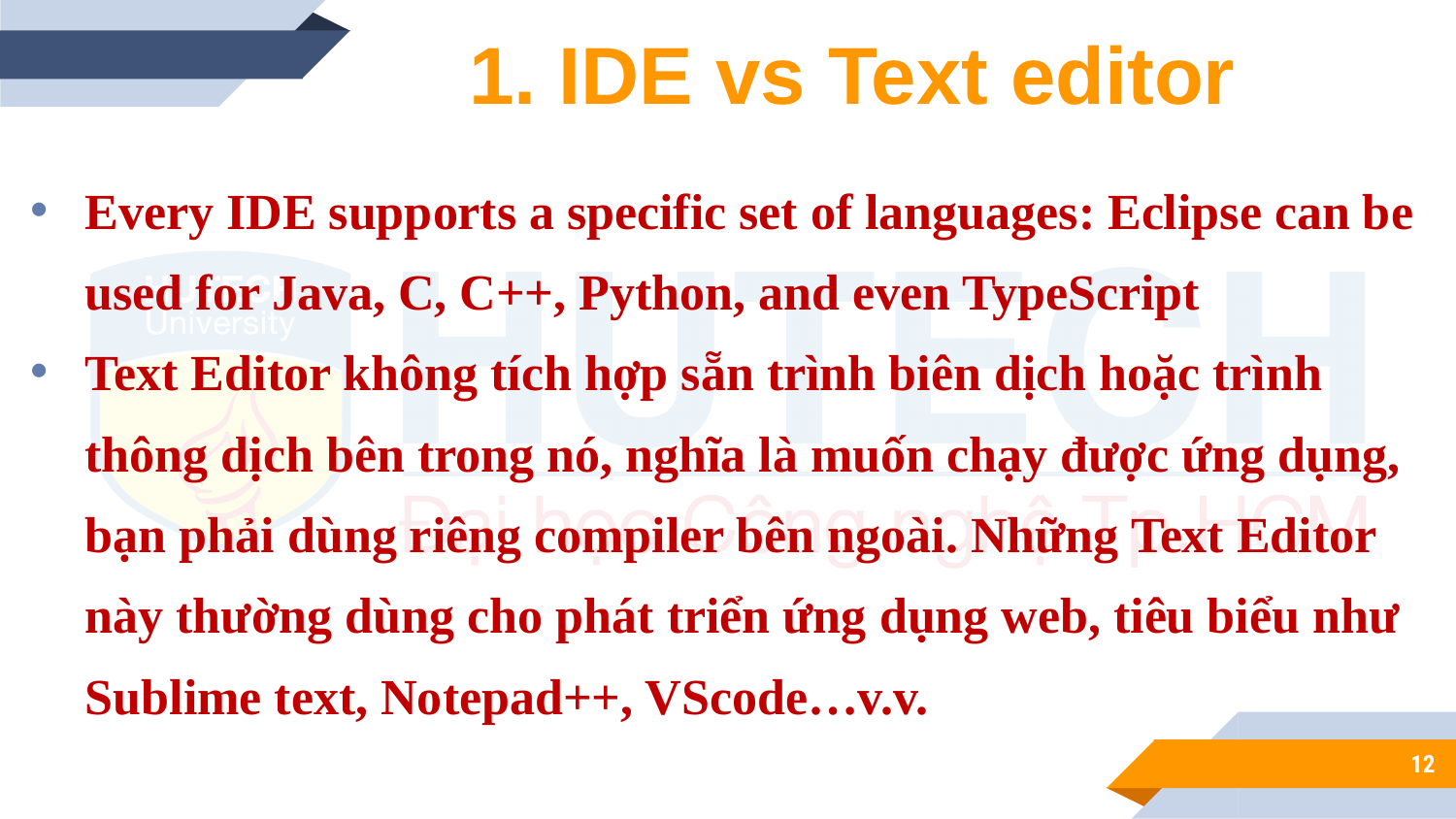

1. IDE vs Text editor
Every IDE supports a specific set of languages: Eclipse can be used for Java, C, C++, Python, and even TypeScript
Text Editor không tích hợp sẵn trình biên dịch hoặc trình thông dịch bên trong nó, nghĩa là muốn chạy được ứng dụng, bạn phải dùng riêng compiler bên ngoài. Những Text Editor này thường dùng cho phát triển ứng dụng web, tiêu biểu như Sublime text, Notepad++, VScode…v.v.
12